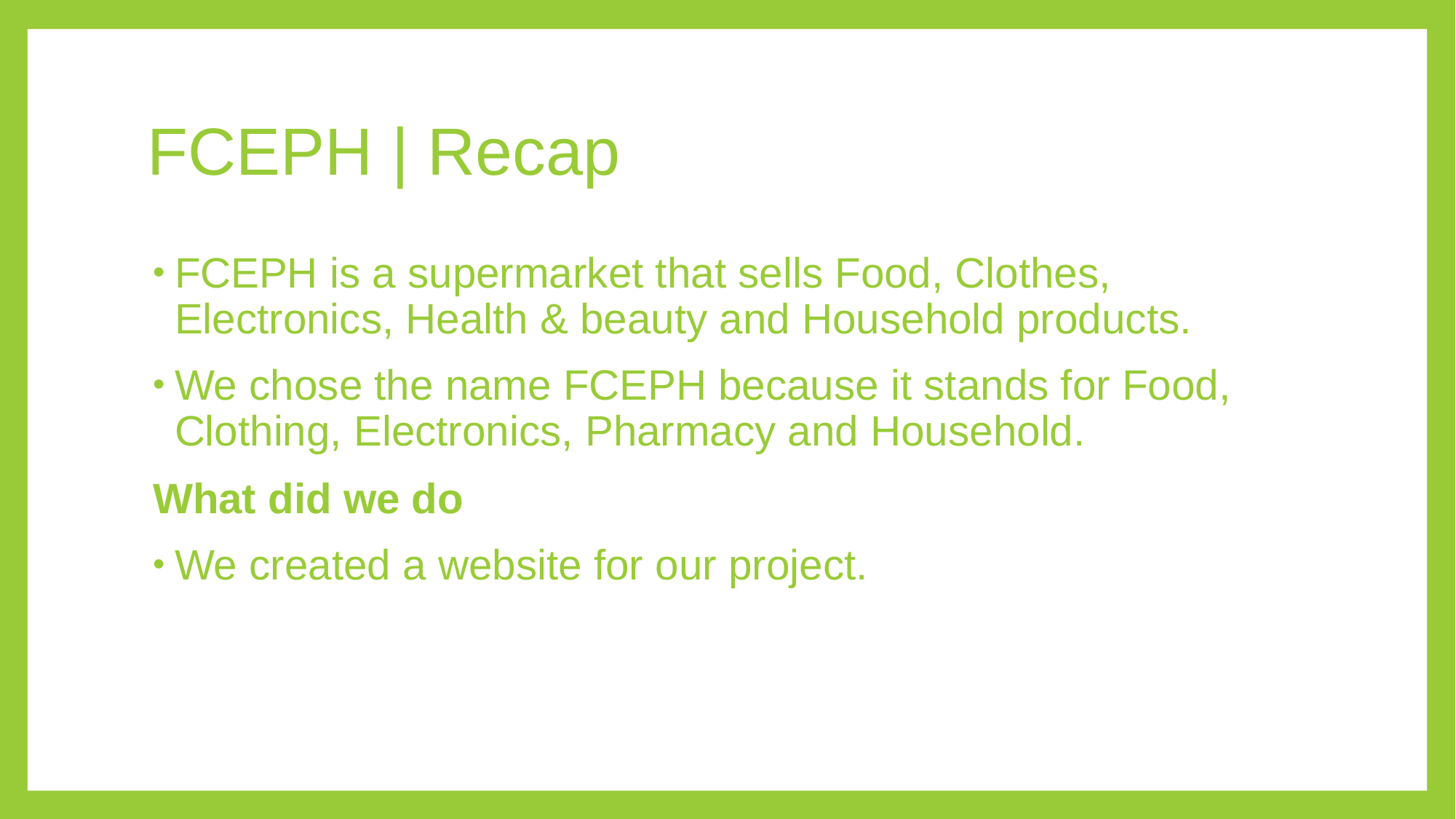

# FCEPH | Recap
FCEPH is a supermarket that sells Food, Clothes, Electronics, Health & beauty and Household products.
We chose the name FCEPH because it stands for Food, Clothing, Electronics, Pharmacy and Household.
What did we do
We created a website for our project.